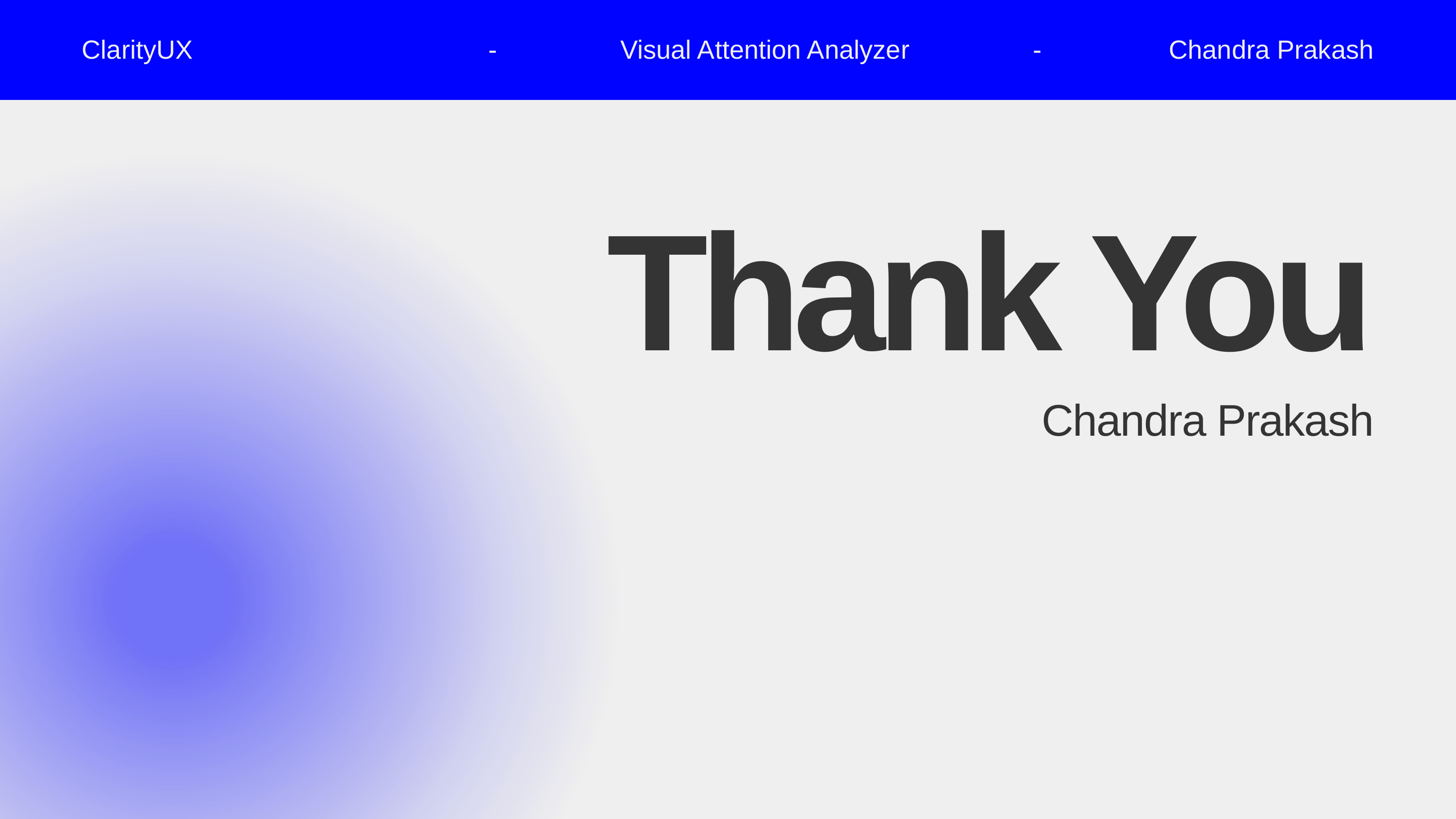

ClarityUX
-
Visual Attention Analyzer
-
Chandra Prakash

Thank You
Chandra Prakash